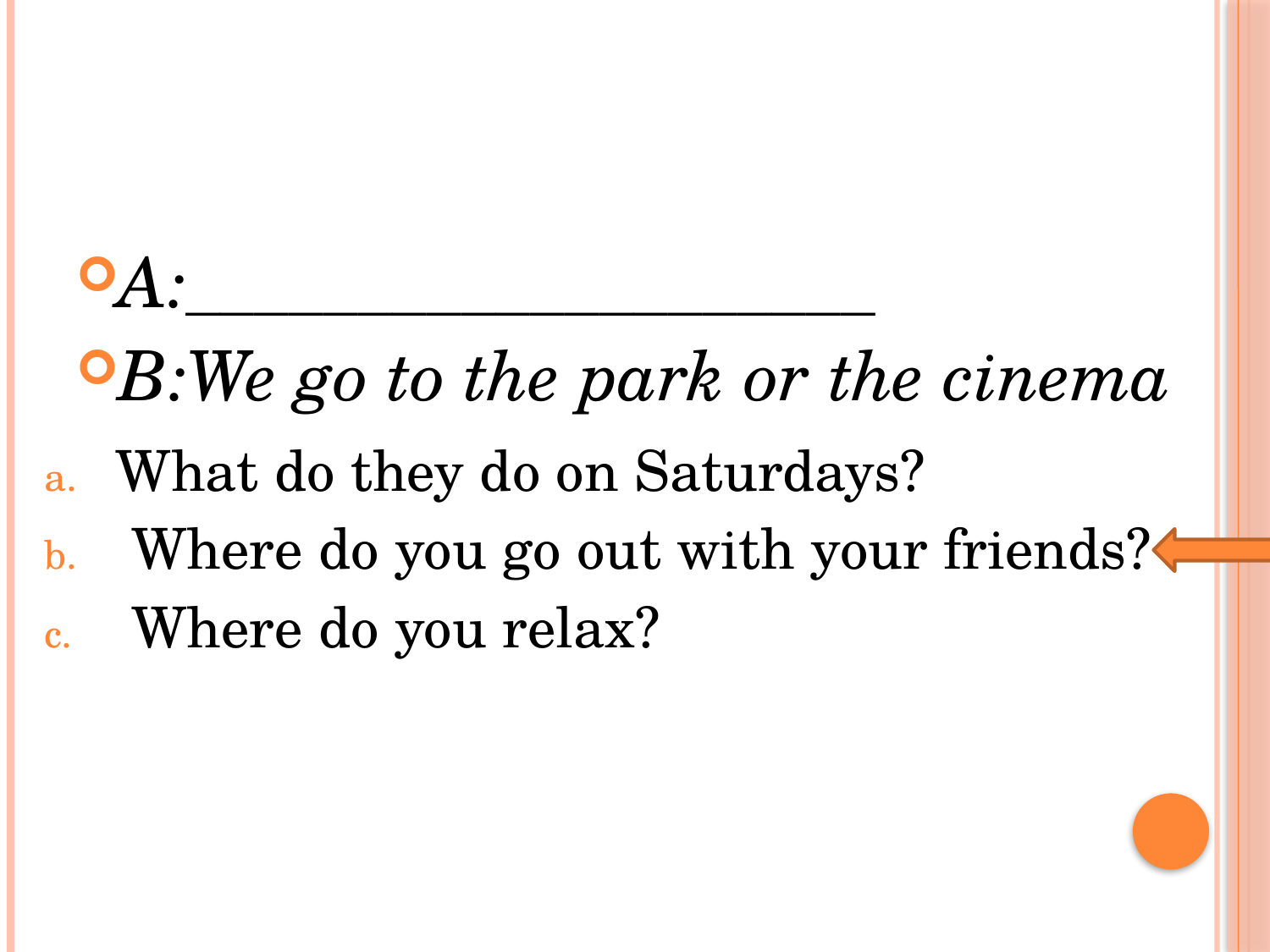

#
A:____________________
B:We go to the park or the cinema
What do they do on Saturdays?
 Where do you go out with your friends?
 Where do you relax?